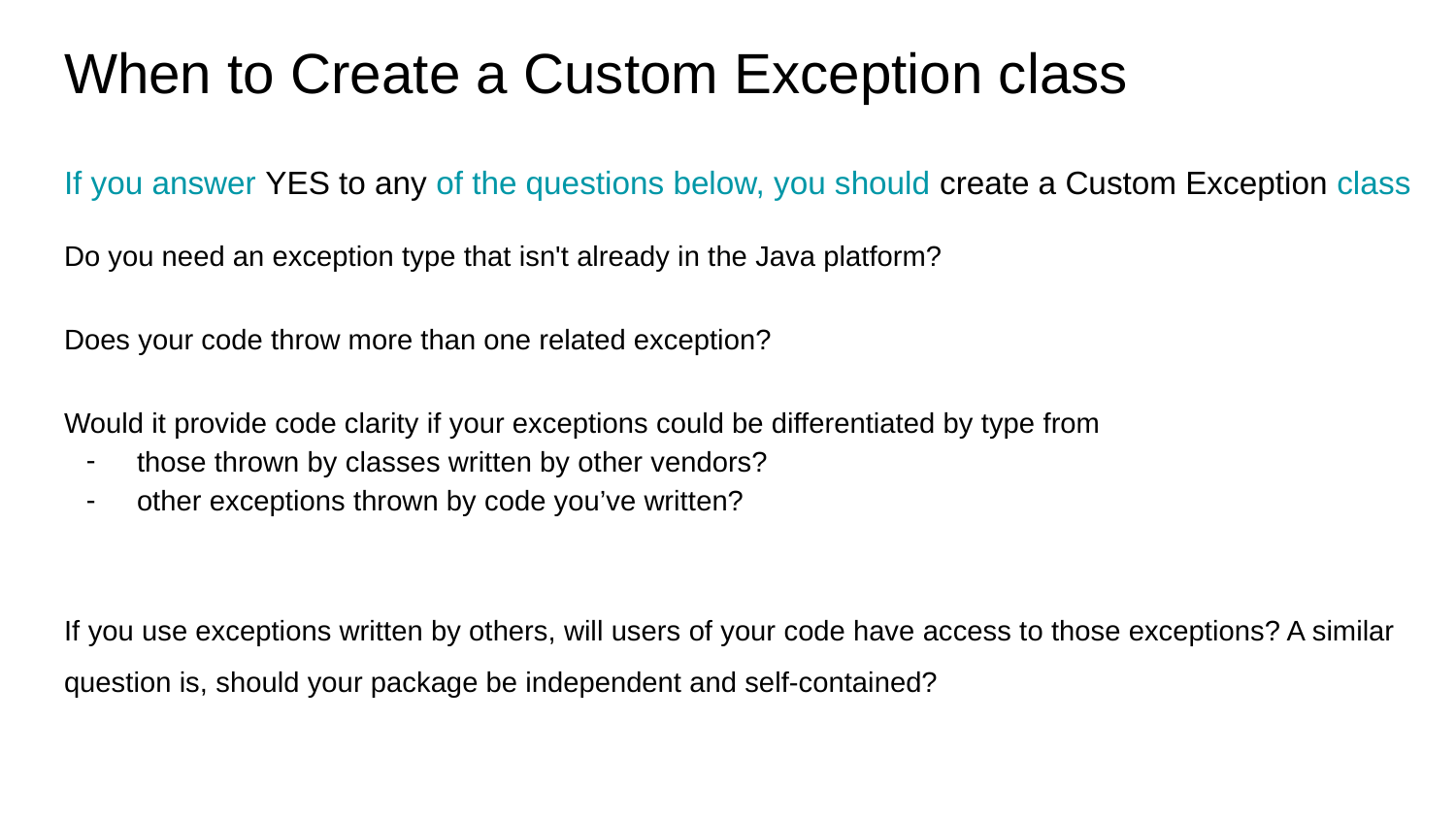

# When to Create a Custom Exception class
If you answer YES to any of the questions below, you should create a Custom Exception class
Do you need an exception type that isn't already in the Java platform?
Does your code throw more than one related exception?
Would it provide code clarity if your exceptions could be differentiated by type from
those thrown by classes written by other vendors?
other exceptions thrown by code you’ve written?

If you use exceptions written by others, will users of your code have access to those exceptions? A similar question is, should your package be independent and self-contained?